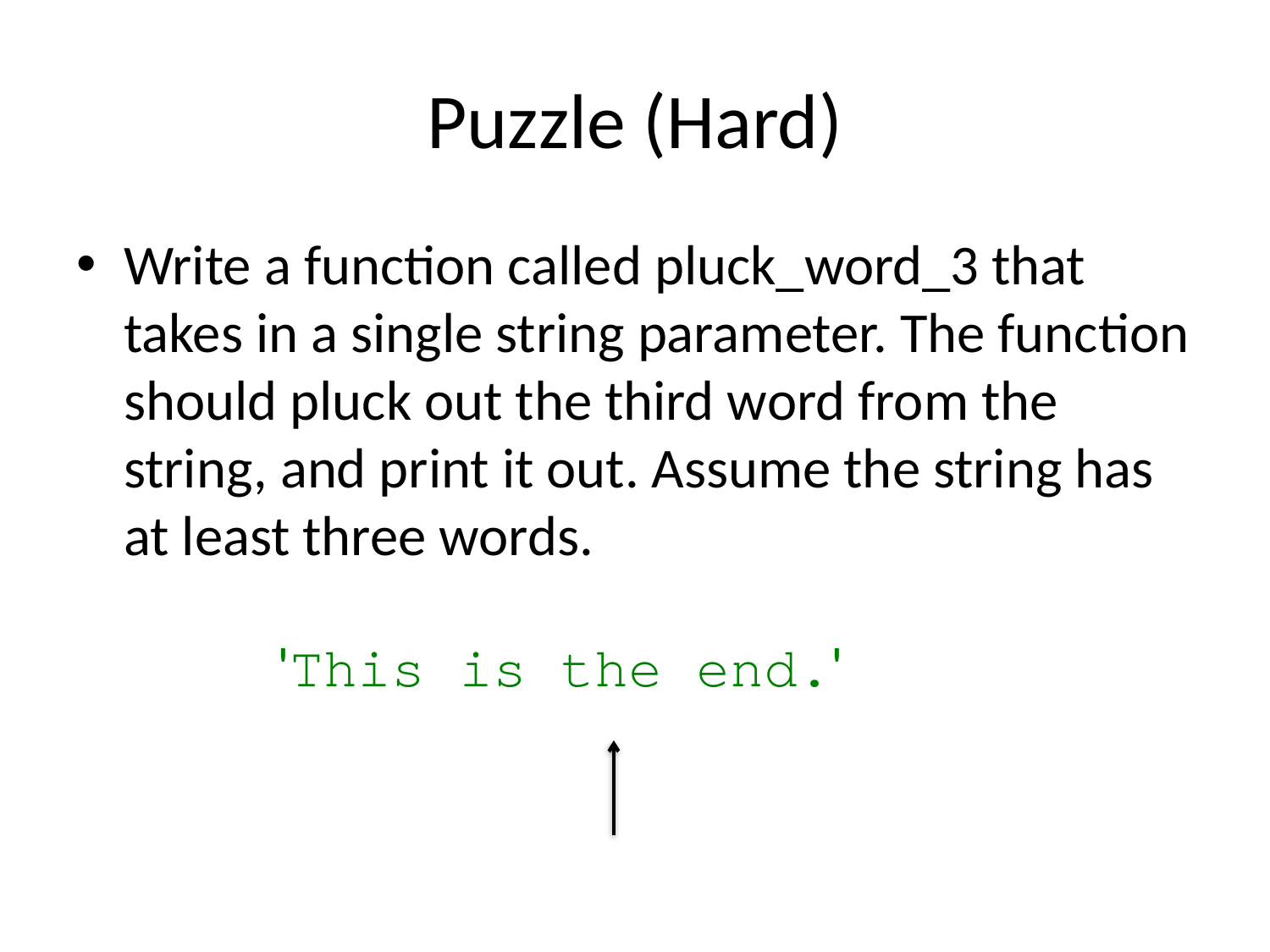

# Puzzle (Hard)
Write a function called pluck_word_3 that takes in a single string parameter. The function should pluck out the third word from the string, and print it out. Assume the string has at least three words.
'This is the end.'